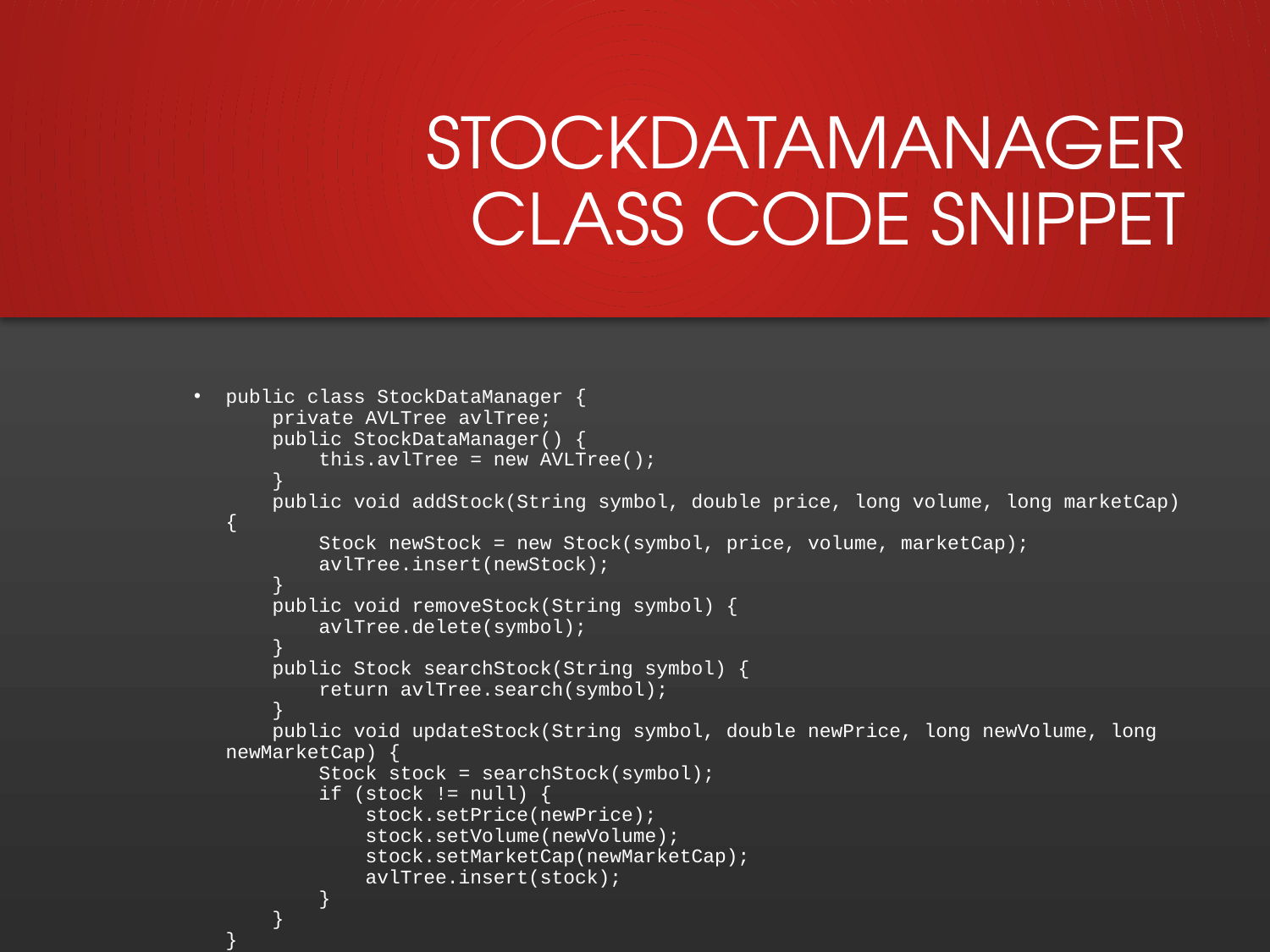

# StockDataManager Class Code Snippet

public class StockDataManager {
    private AVLTree avlTree;
    public StockDataManager() {
        this.avlTree = new AVLTree();
    }
    public void addStock(String symbol, double price, long volume, long marketCap) {
        Stock newStock = new Stock(symbol, price, volume, marketCap);
        avlTree.insert(newStock);
    }
    public void removeStock(String symbol) {
        avlTree.delete(symbol);
    }
    public Stock searchStock(String symbol) {
        return avlTree.search(symbol);
    }
    public void updateStock(String symbol, double newPrice, long newVolume, long newMarketCap) {
        Stock stock = searchStock(symbol);
        if (stock != null) {
            stock.setPrice(newPrice);
            stock.setVolume(newVolume);
            stock.setMarketCap(newMarketCap);
            avlTree.insert(stock);
        }
    }
}